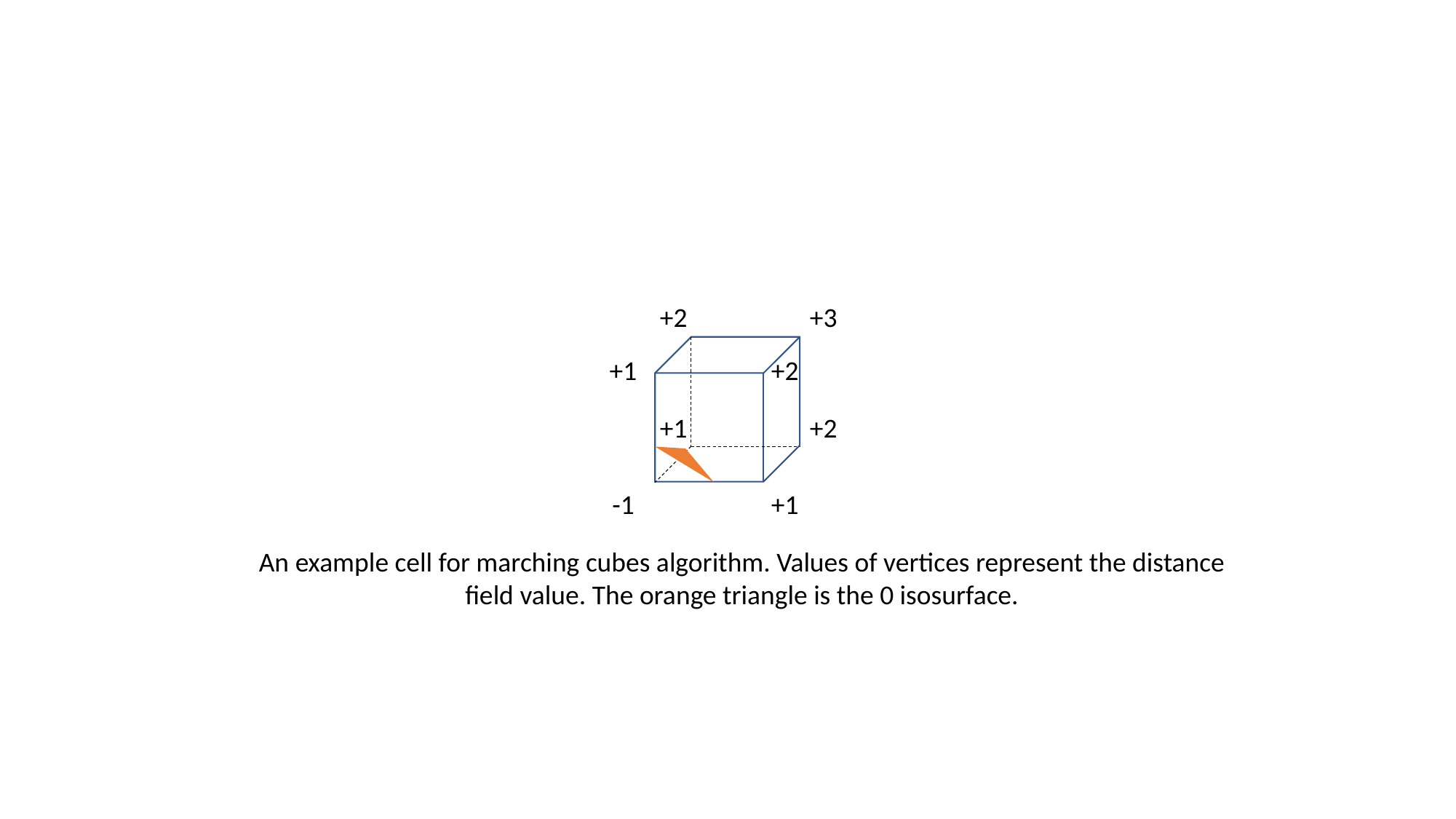

+2
+3

+1
+2
+1
+2

-1
+1
An example cell for marching cubes algorithm. Values of vertices represent the distance field value. The orange triangle is the 0 isosurface.